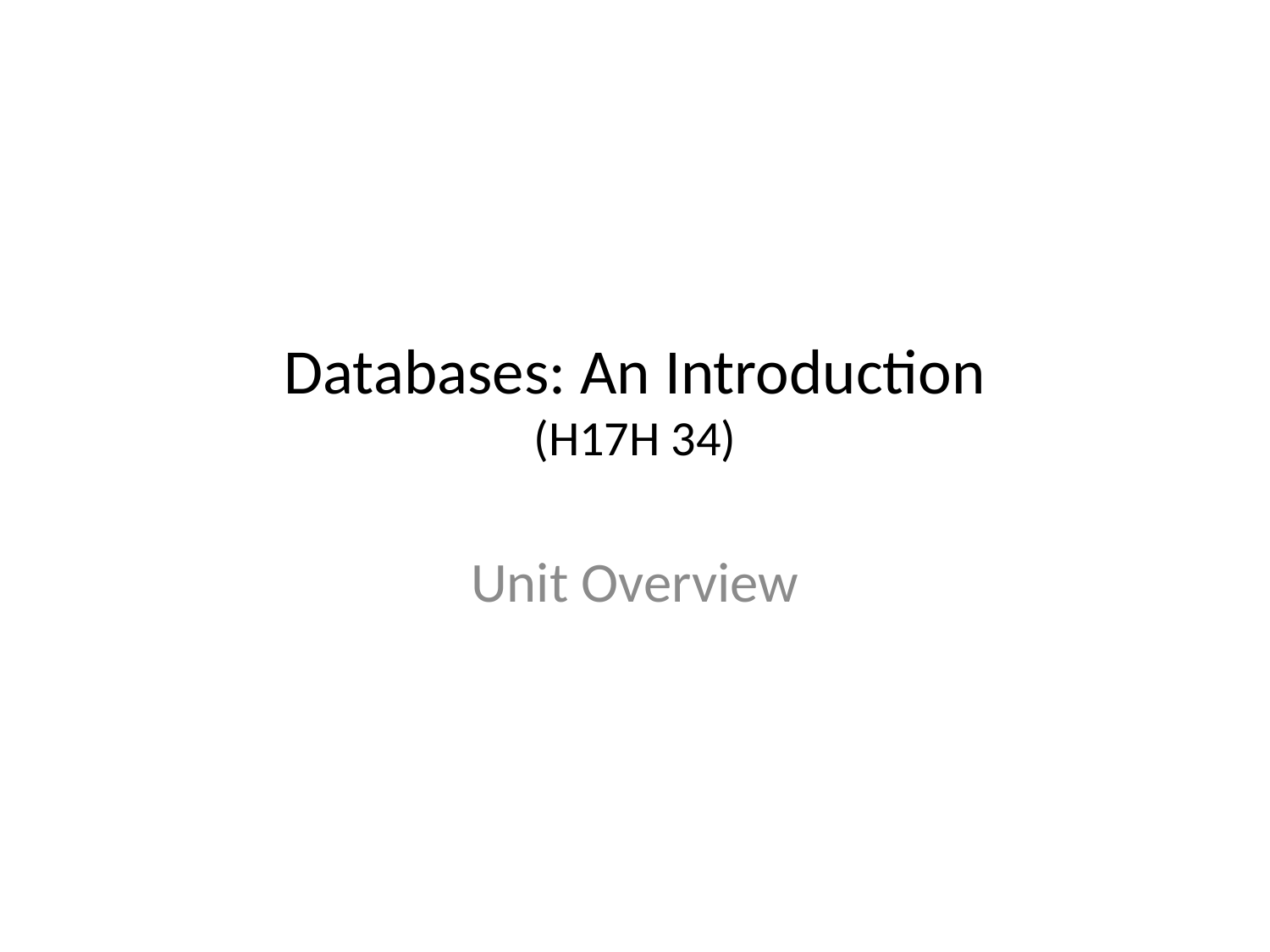

# Databases: An Introduction (H17H 34)
Unit Overview